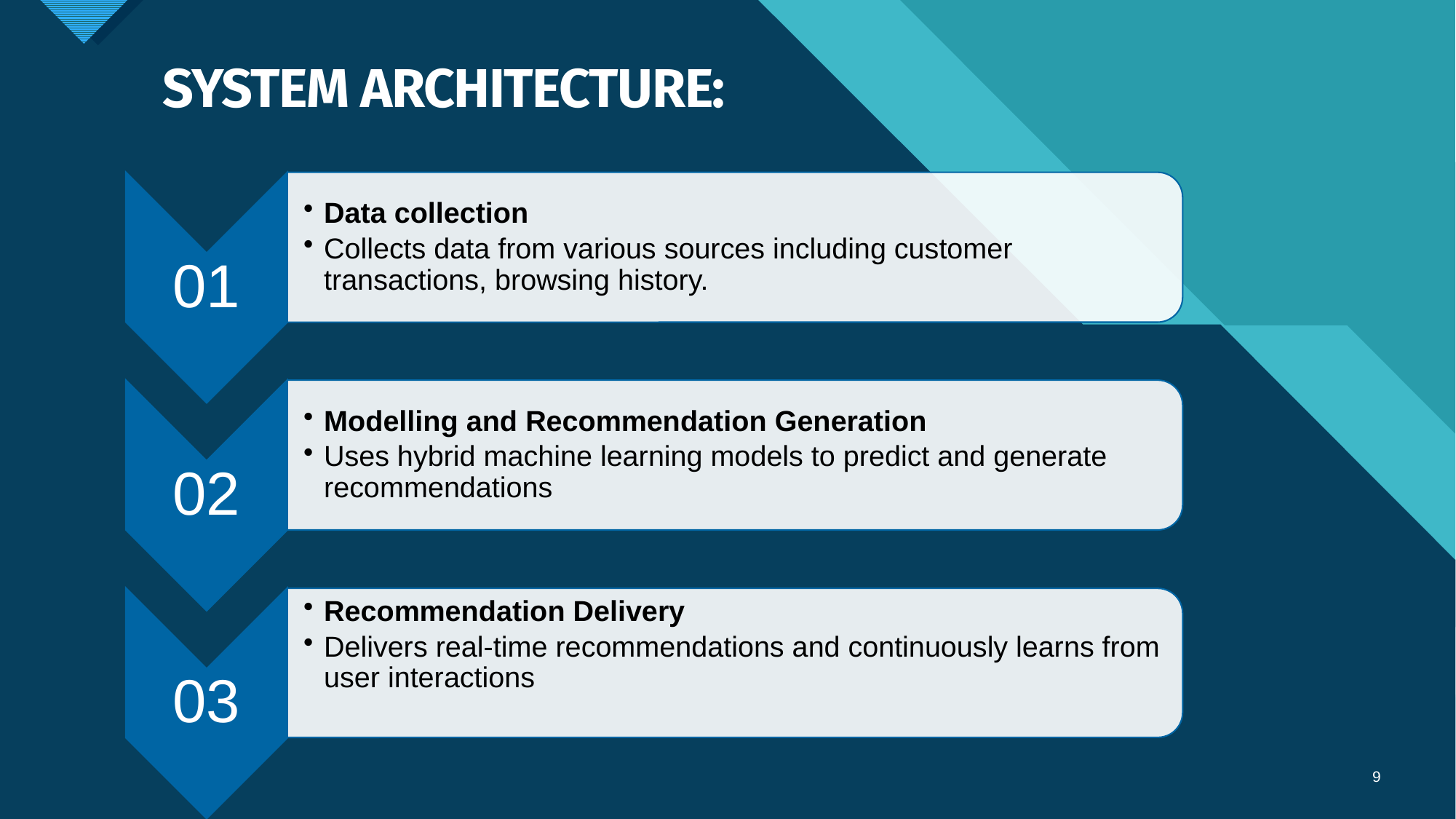

# SYSTEM ARCHITECTURE:
01
Data collection
Collects data from various sources including customer transactions, browsing history.
02
Modelling and Recommendation Generation
Uses hybrid machine learning models to predict and generate recommendations
03
Recommendation Delivery
Delivers real-time recommendations and continuously learns from user interactions

9